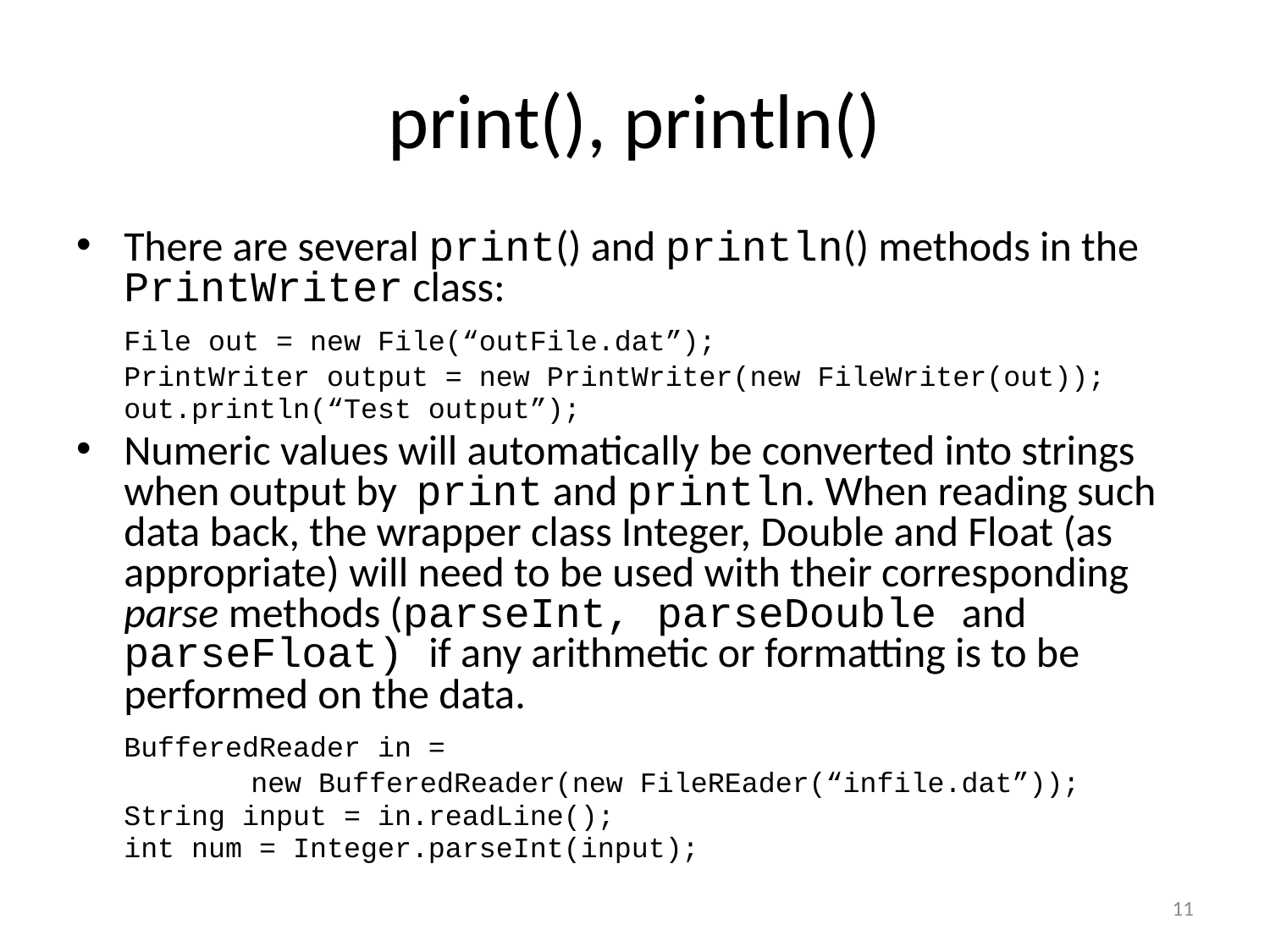

# print(), println()
There are several print() and println() methods in the PrintWriter class:
	File out = new File(“outFile.dat”);
	PrintWriter output = new PrintWriter(new FileWriter(out));
	out.println(“Test output”);
Numeric values will automatically be converted into strings when output by  print and println. When reading such data back, the wrapper class Integer, Double and Float (as appropriate) will need to be used with their corresponding parse methods (parseInt, parseDouble and parseFloat) if any arithmetic or formatting is to be performed on the data.
	BufferedReader in =
		new BufferedReader(new FileREader(“infile.dat”));
	String input = in.readLine();
	int num = Integer.parseInt(input);

11